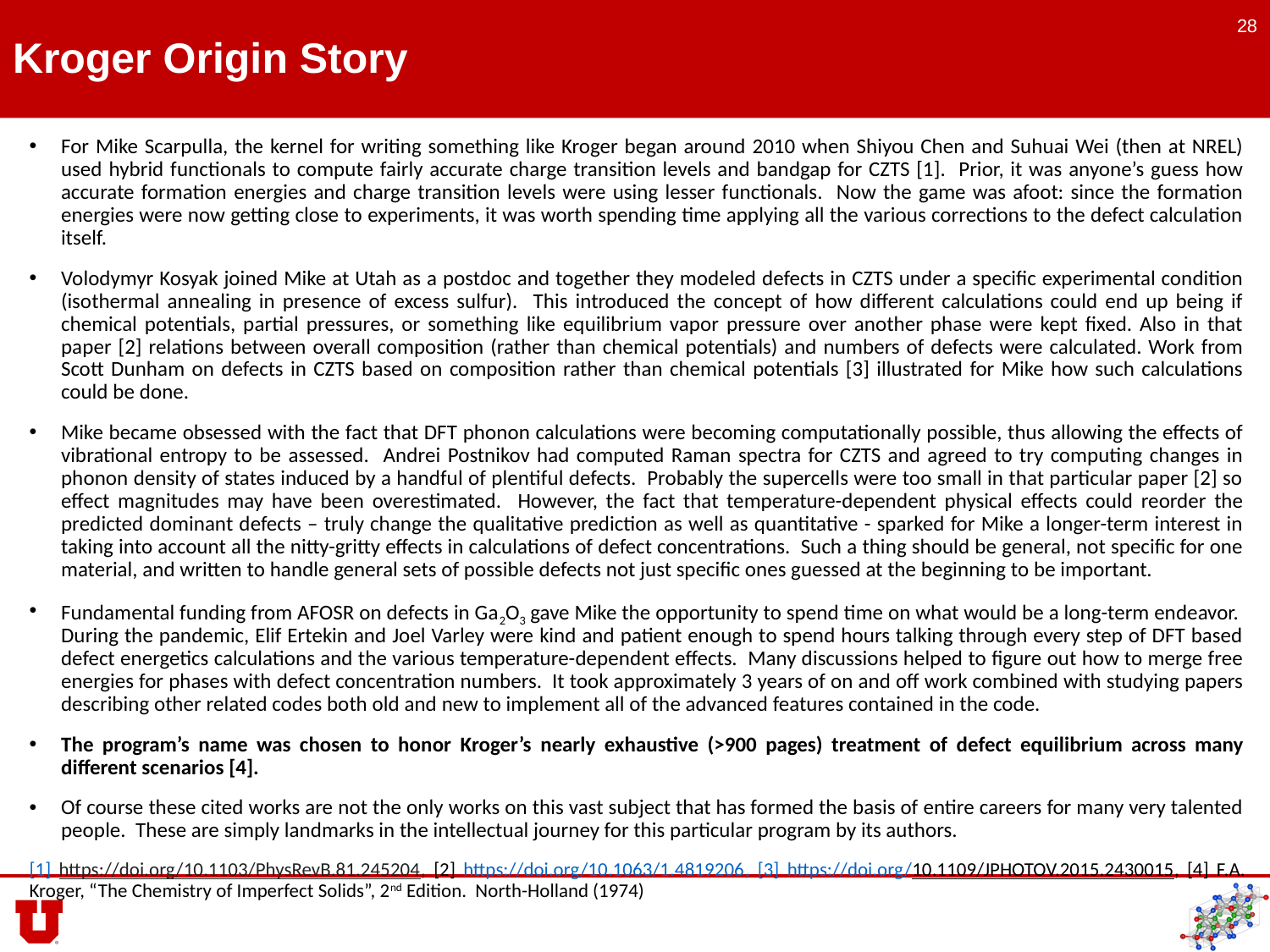

# Kroger Origin Story
28
For Mike Scarpulla, the kernel for writing something like Kroger began around 2010 when Shiyou Chen and Suhuai Wei (then at NREL) used hybrid functionals to compute fairly accurate charge transition levels and bandgap for CZTS [1].  Prior, it was anyone’s guess how accurate formation energies and charge transition levels were using lesser functionals.  Now the game was afoot: since the formation energies were now getting close to experiments, it was worth spending time applying all the various corrections to the defect calculation itself.
Volodymyr Kosyak joined Mike at Utah as a postdoc and together they modeled defects in CZTS under a specific experimental condition (isothermal annealing in presence of excess sulfur).  This introduced the concept of how different calculations could end up being if chemical potentials, partial pressures, or something like equilibrium vapor pressure over another phase were kept fixed. Also in that paper [2] relations between overall composition (rather than chemical potentials) and numbers of defects were calculated. Work from Scott Dunham on defects in CZTS based on composition rather than chemical potentials [3] illustrated for Mike how such calculations could be done.
Mike became obsessed with the fact that DFT phonon calculations were becoming computationally possible, thus allowing the effects of vibrational entropy to be assessed.  Andrei Postnikov had computed Raman spectra for CZTS and agreed to try computing changes in phonon density of states induced by a handful of plentiful defects.  Probably the supercells were too small in that particular paper [2] so effect magnitudes may have been overestimated.  However, the fact that temperature-dependent physical effects could reorder the predicted dominant defects – truly change the qualitative prediction as well as quantitative - sparked for Mike a longer-term interest in taking into account all the nitty-gritty effects in calculations of defect concentrations.  Such a thing should be general, not specific for one material, and written to handle general sets of possible defects not just specific ones guessed at the beginning to be important.
Fundamental funding from AFOSR on defects in Ga2O3 gave Mike the opportunity to spend time on what would be a long-term endeavor.  During the pandemic, Elif Ertekin and Joel Varley were kind and patient enough to spend hours talking through every step of DFT based defect energetics calculations and the various temperature-dependent effects.  Many discussions helped to figure out how to merge free energies for phases with defect concentration numbers.  It took approximately 3 years of on and off work combined with studying papers describing other related codes both old and new to implement all of the advanced features contained in the code.
The program’s name was chosen to honor Kroger’s nearly exhaustive (>900 pages) treatment of defect equilibrium across many different scenarios [4].
Of course these cited works are not the only works on this vast subject that has formed the basis of entire careers for many very talented people.  These are simply landmarks in the intellectual journey for this particular program by its authors.
[1] https://doi.org/10.1103/PhysRevB.81.245204, [2] https://doi.org/10.1063/1.4819206, [3] https://doi.org/10.1109/JPHOTOV.2015.2430015, [4] F.A. Kroger, “The Chemistry of Imperfect Solids”, 2nd Edition.  North-Holland (1974)